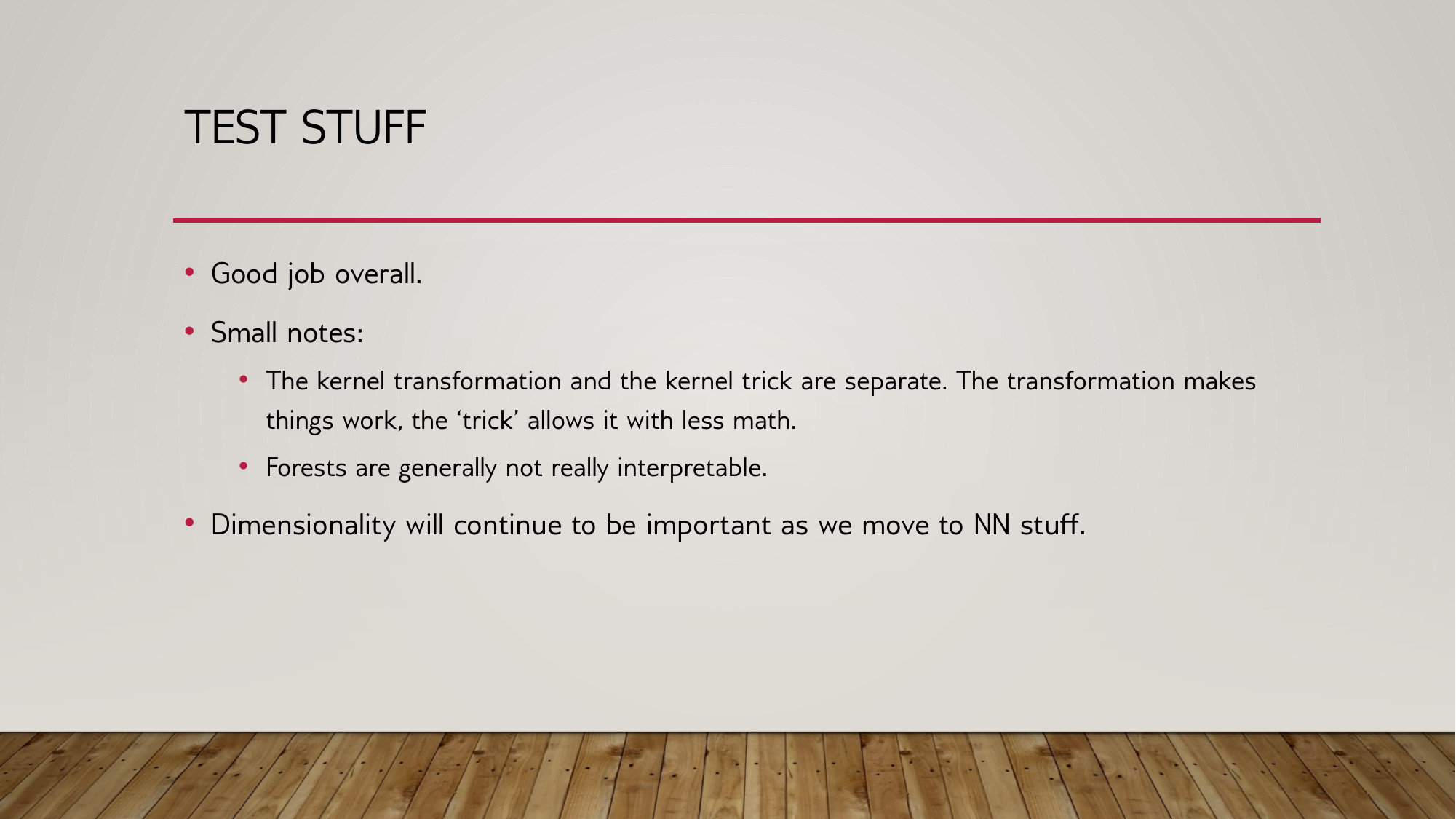

# Test Stuff
Good job overall.
Small notes:
The kernel transformation and the kernel trick are separate. The transformation makes things work, the ‘trick’ allows it with less math.
Forests are generally not really interpretable.
Dimensionality will continue to be important as we move to NN stuff.